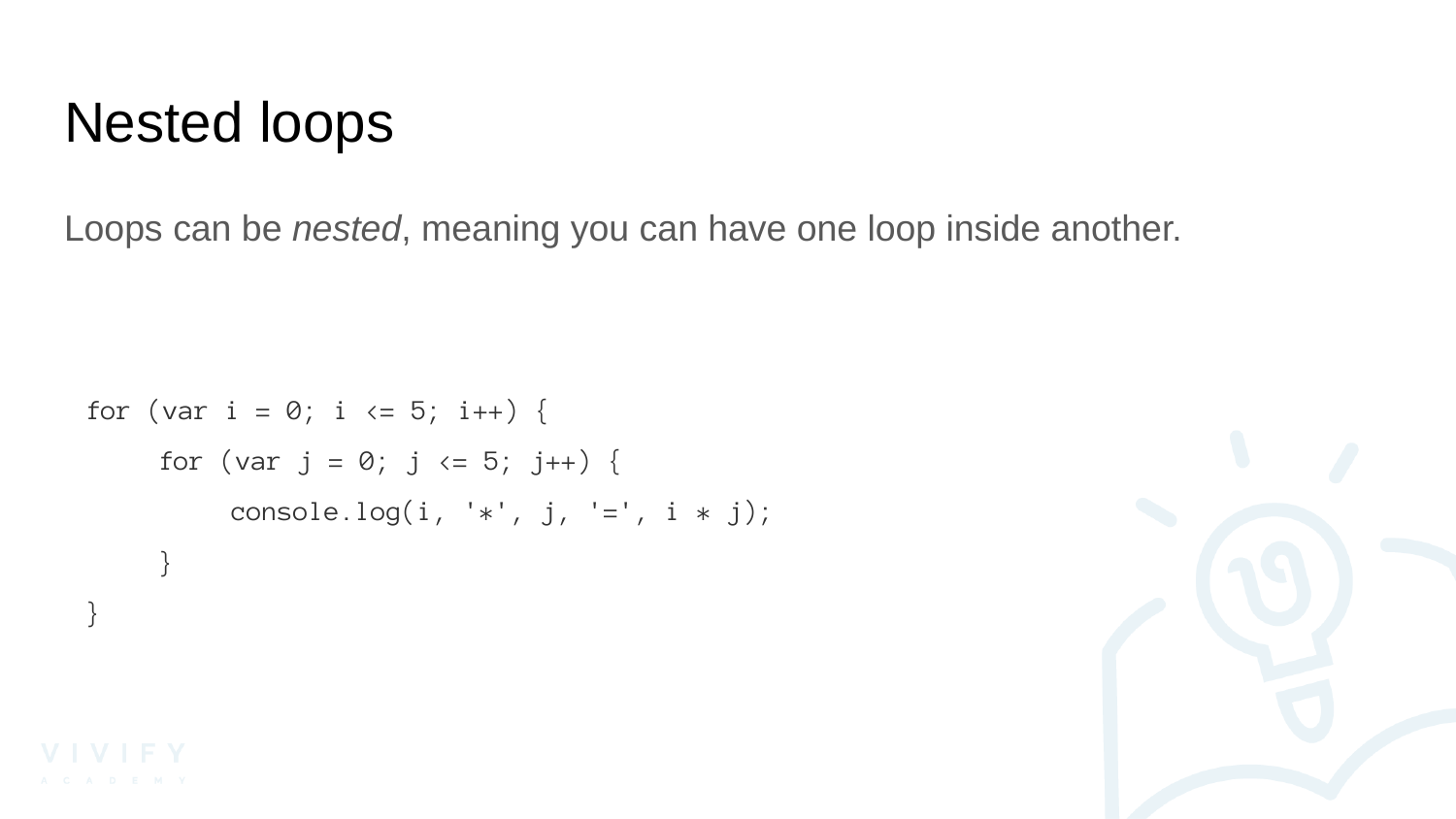

# Nested loops
Loops can be nested, meaning you can have one loop inside another.

for (var i = 0; i <= 5; i++) {
for (var j = 0; j <= 5; j++) {
console.log(i, '*', j, '=', i * j);
}
}